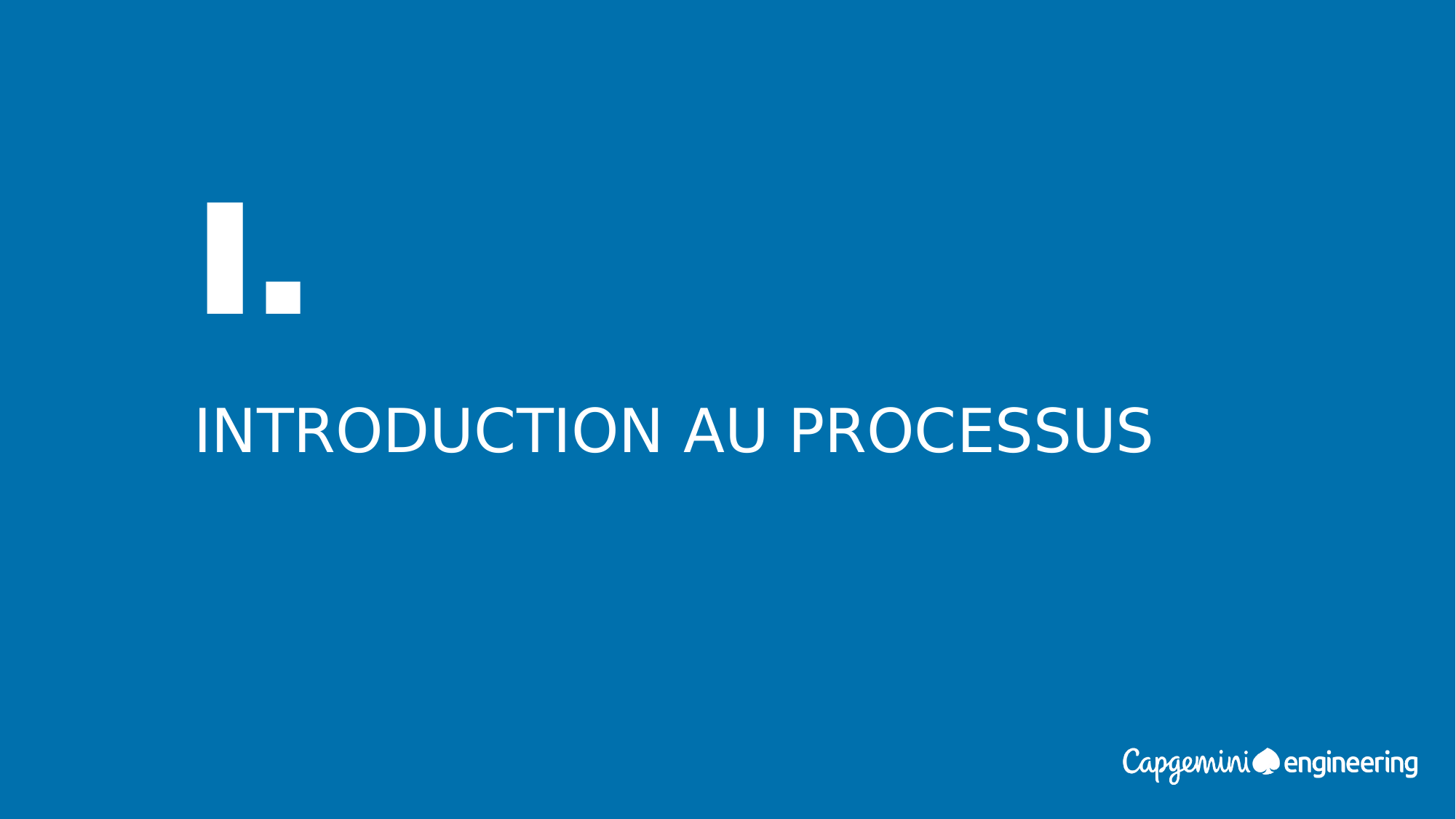

# I.
INTRODUCTION AU PROCESSUS
Date
Presentation title
5